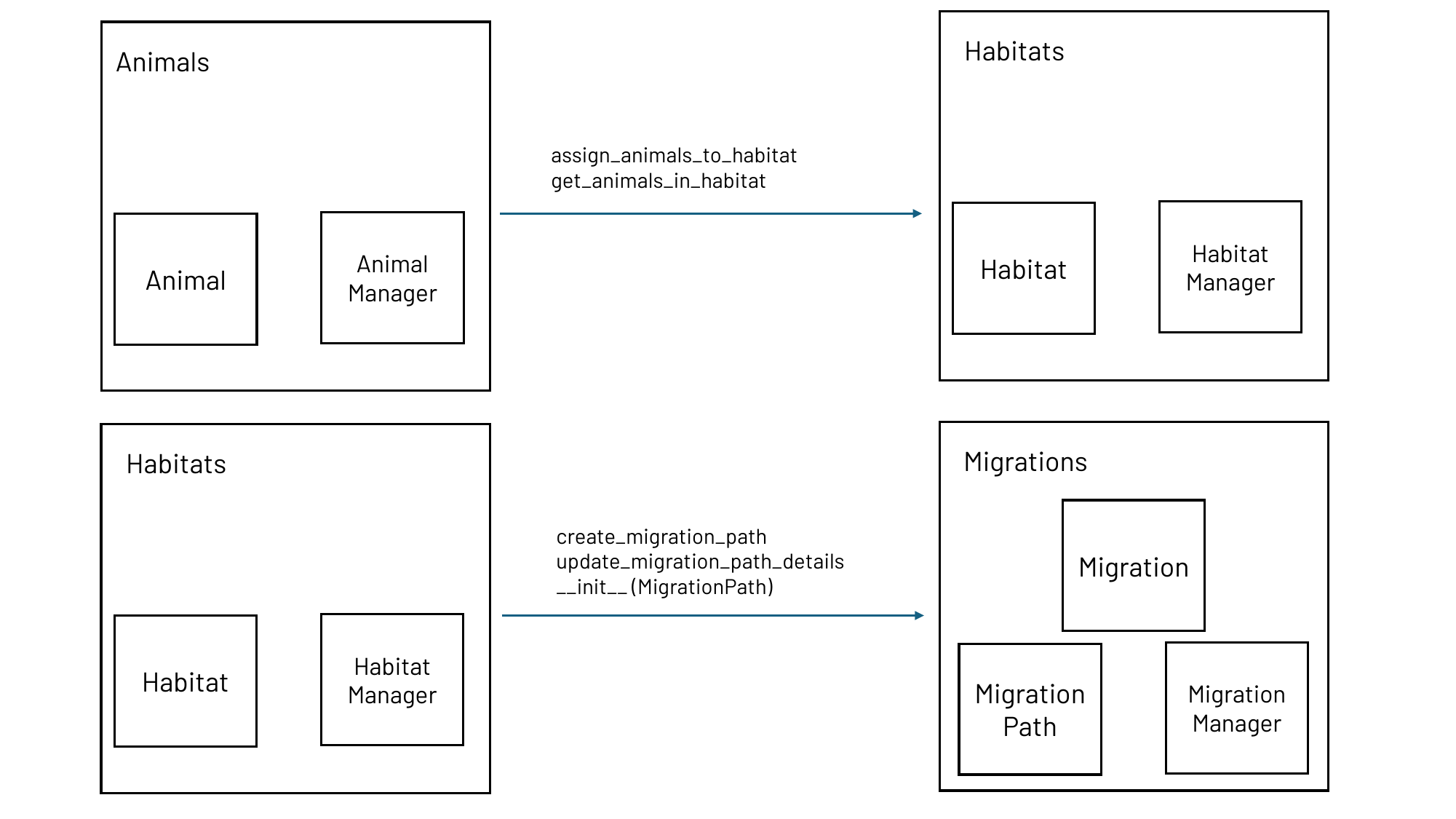

Habitats
Habitat Manager
Habitat

Animals
Animal Manager
Animal
assign_animals_to_habitat
get_animals_in_habitat

Migrations
Migration Manager
Migration Path

Habitats
Habitat Manager
Habitat
Migration
create_migration_path
update_migration_path_details
__init__ (MigrationPath)